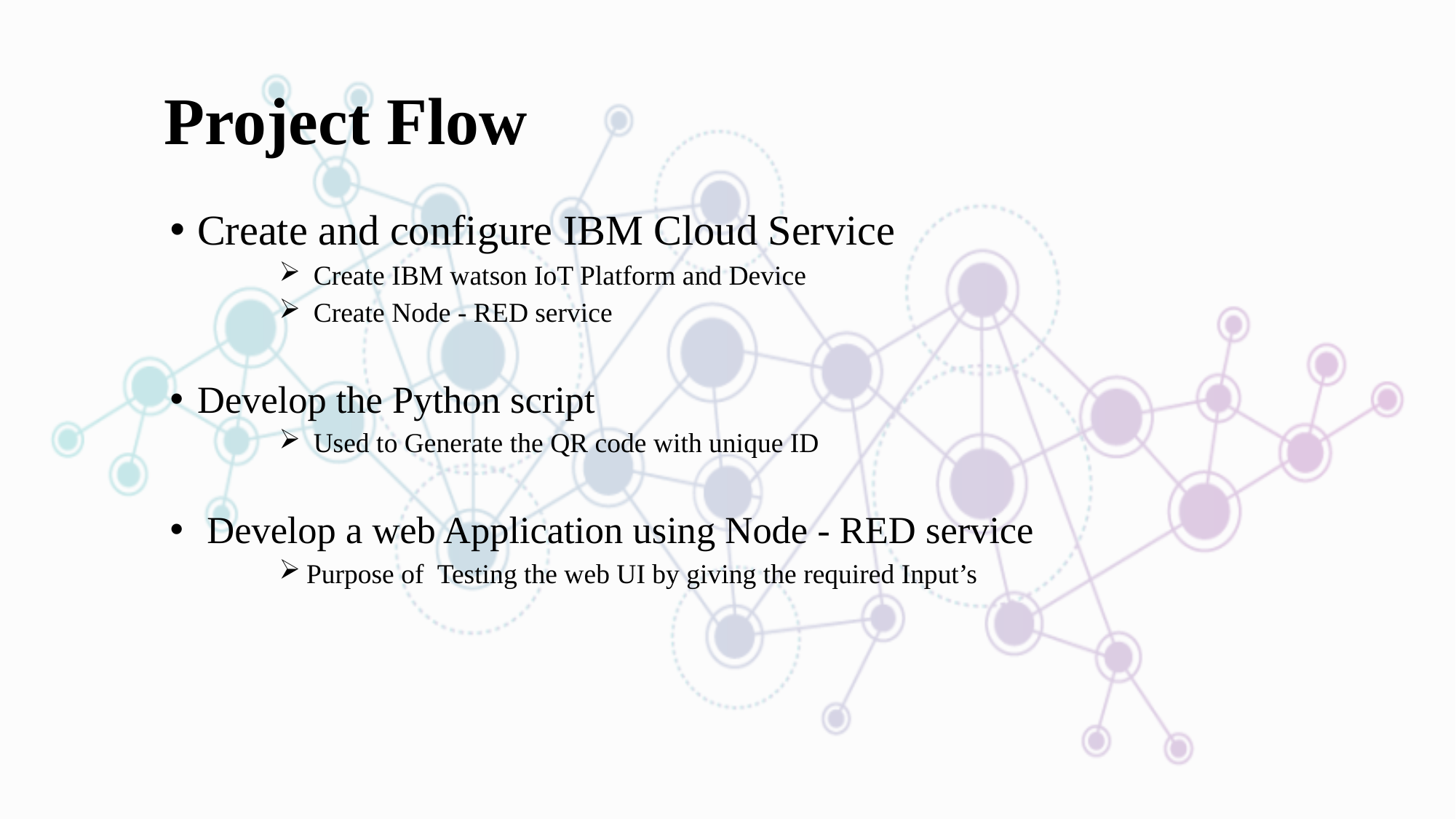

# Project Flow
Create and configure IBM Cloud Service
 Create IBM watson IoT Platform and Device
 Create Node - RED service

Develop the Python script
 Used to Generate the QR code with unique ID

 Develop a web Application using Node - RED service
Purpose of  Testing the web UI by giving the required Input’s